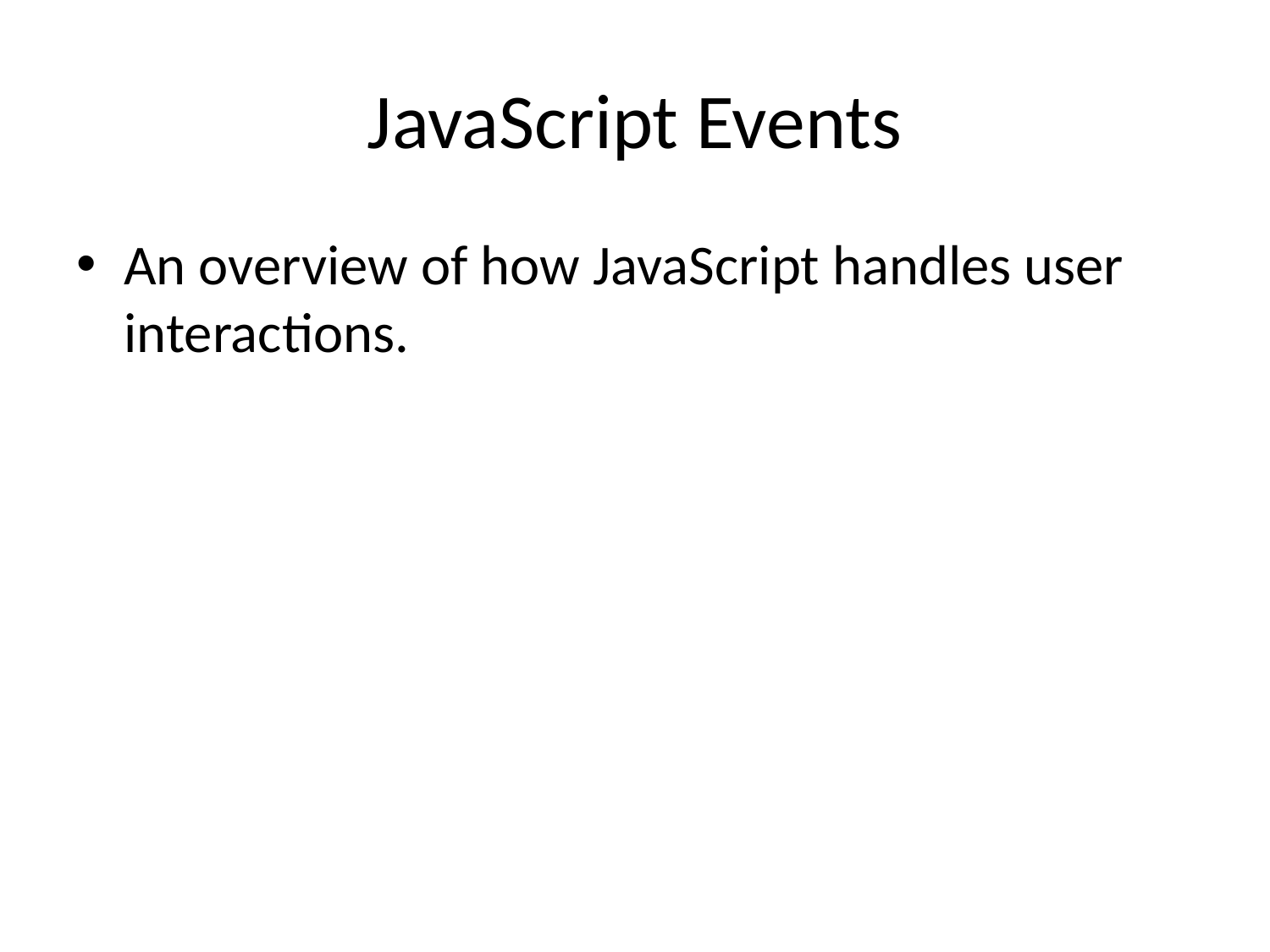

# JavaScript Events
An overview of how JavaScript handles user interactions.